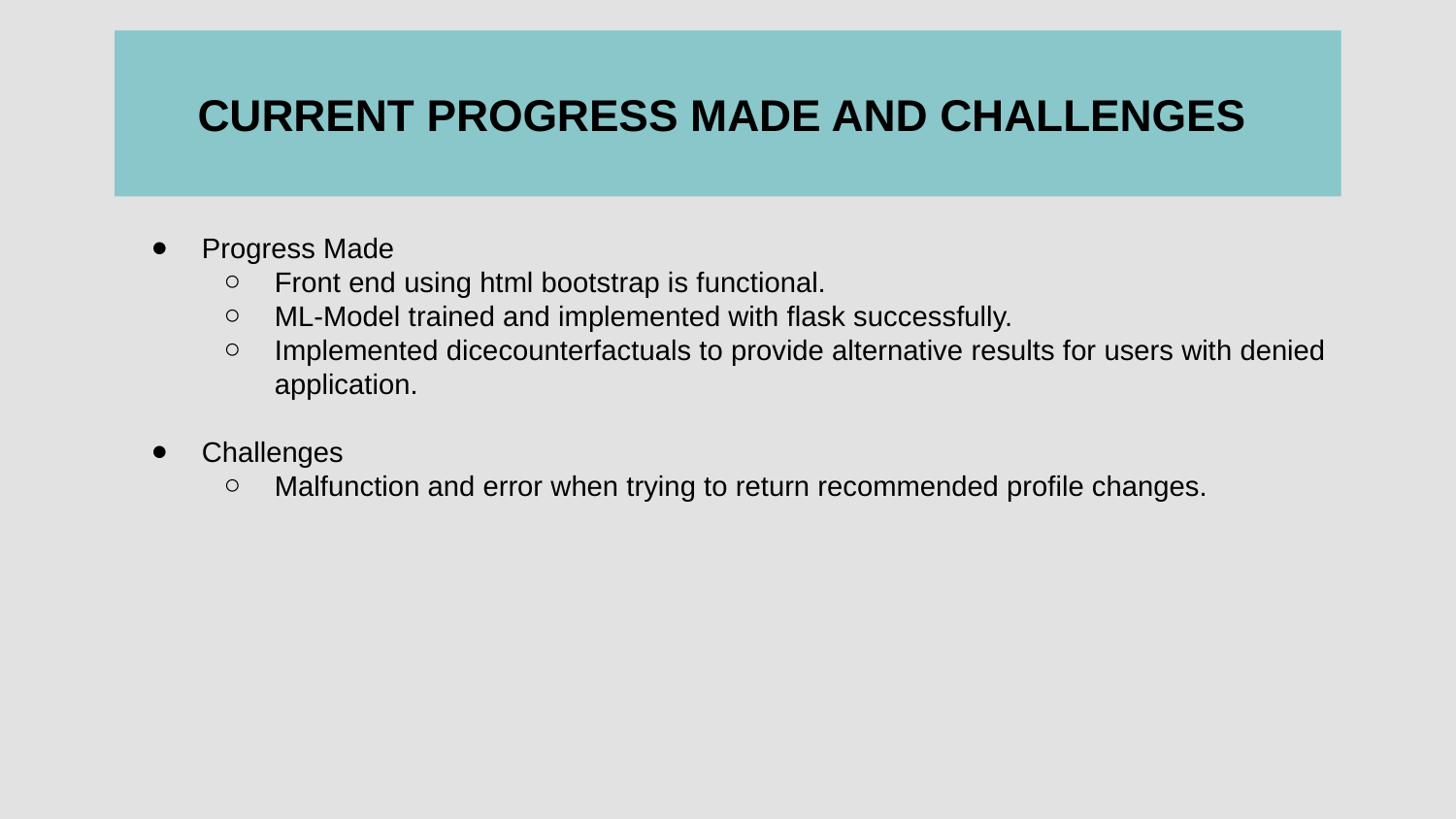

# CURRENT PROGRESS MADE AND CHALLENGES
Progress Made
Front end using html bootstrap is functional.
ML-Model trained and implemented with flask successfully.
Implemented dicecounterfactuals to provide alternative results for users with denied application.

Challenges
Malfunction and error when trying to return recommended profile changes.